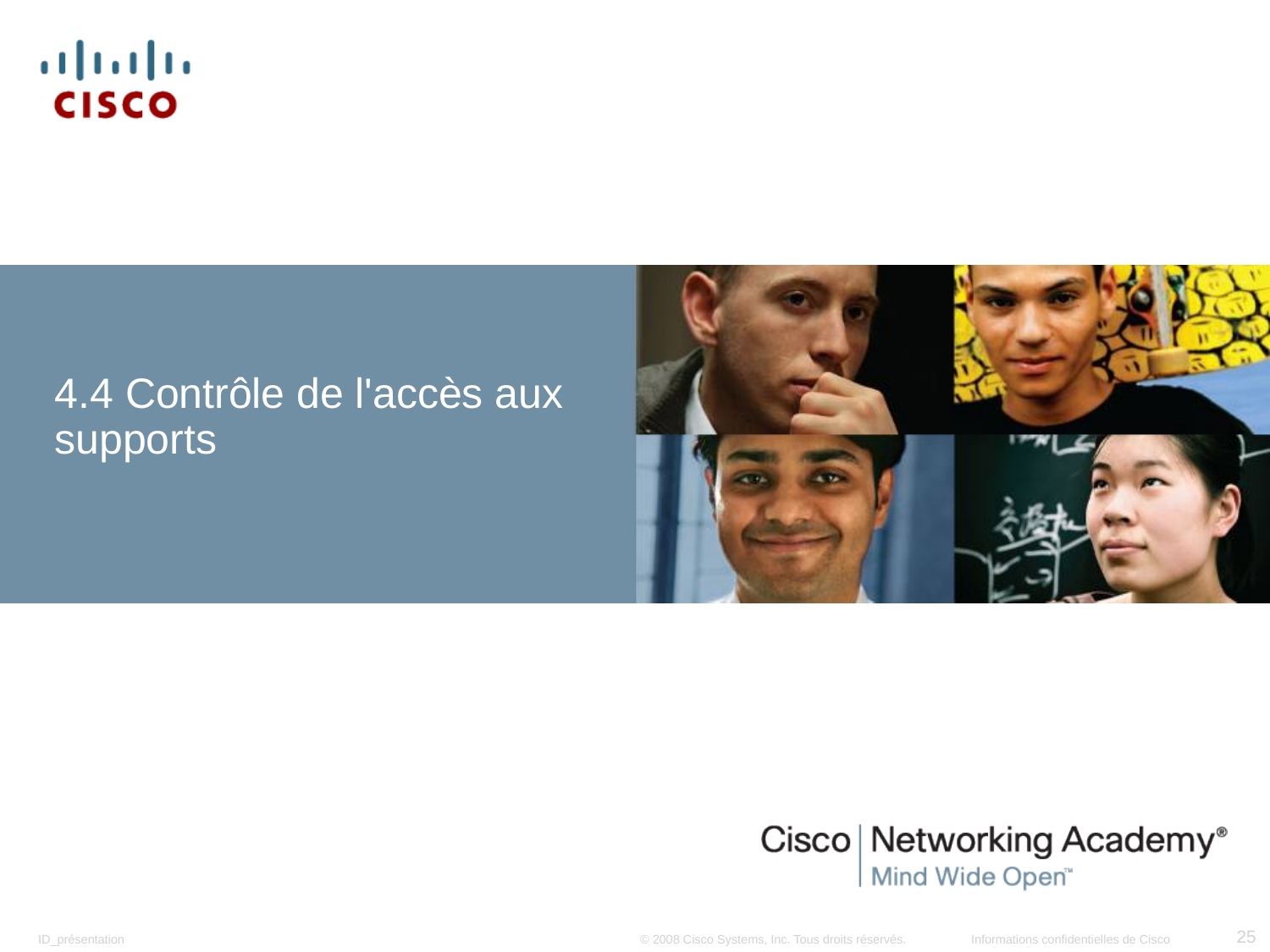

# 4.4 Contrôle de l'accès aux supports